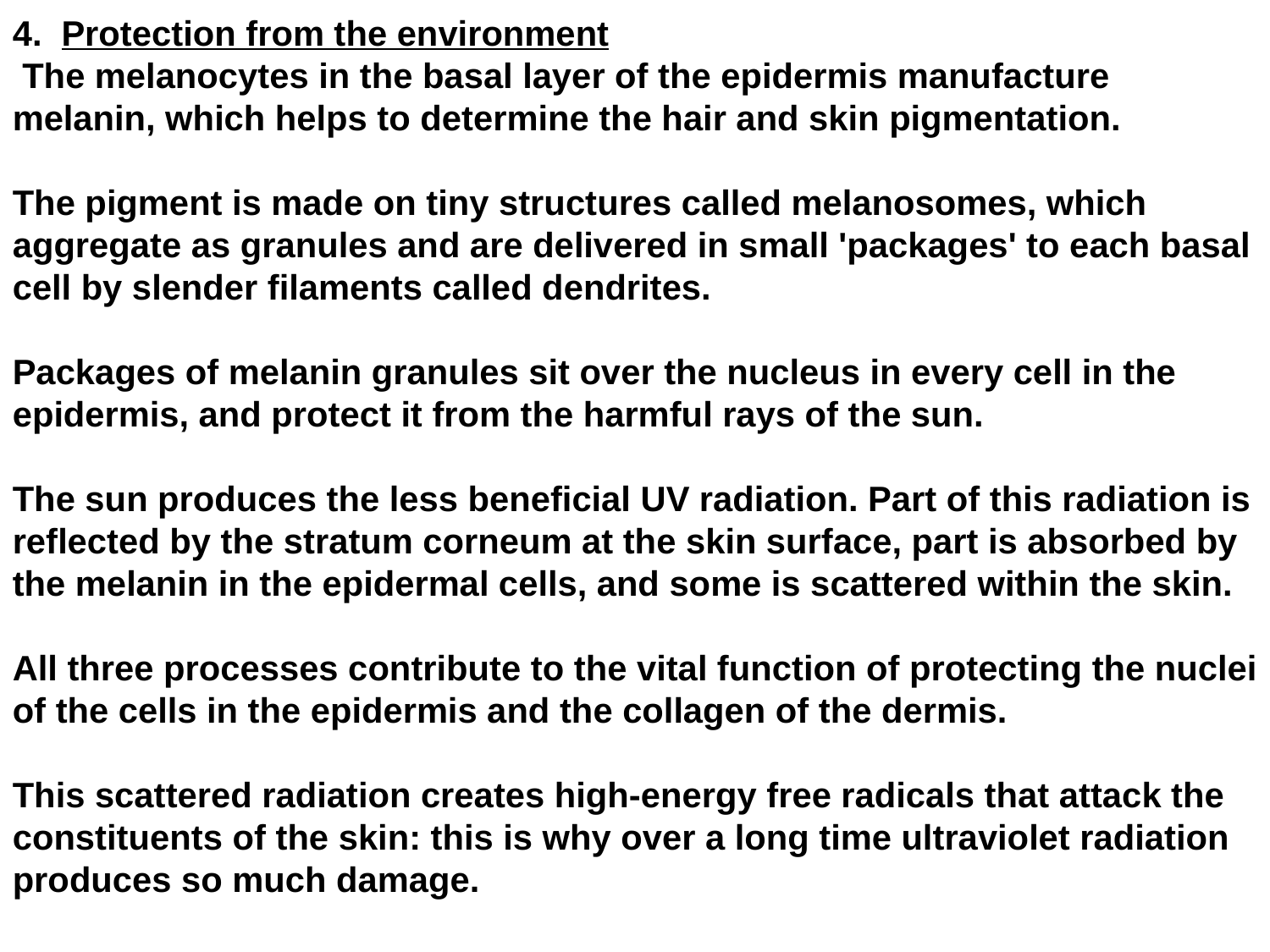

4.  Protection from the environment
 The melanocytes in the basal layer of the epidermis manufacture melanin, which helps to determine the hair and skin pigmentation.

The pigment is made on tiny structures called melanosomes, which aggregate as granules and are delivered in small 'packages' to each basal cell by slender filaments called dendrites.

Packages of melanin granules sit over the nucleus in every cell in the epidermis, and protect it from the harmful rays of the sun.

The sun produces the less beneficial UV radiation. Part of this radiation is reflected by the stratum corneum at the skin surface, part is absorbed by the melanin in the epidermal cells, and some is scattered within the skin.

All three processes contribute to the vital function of protecting the nuclei of the cells in the epidermis and the collagen of the dermis.
This scattered radiation creates high-energy free radicals that attack the constituents of the skin: this is why over a long time ultraviolet radiation produces so much damage.